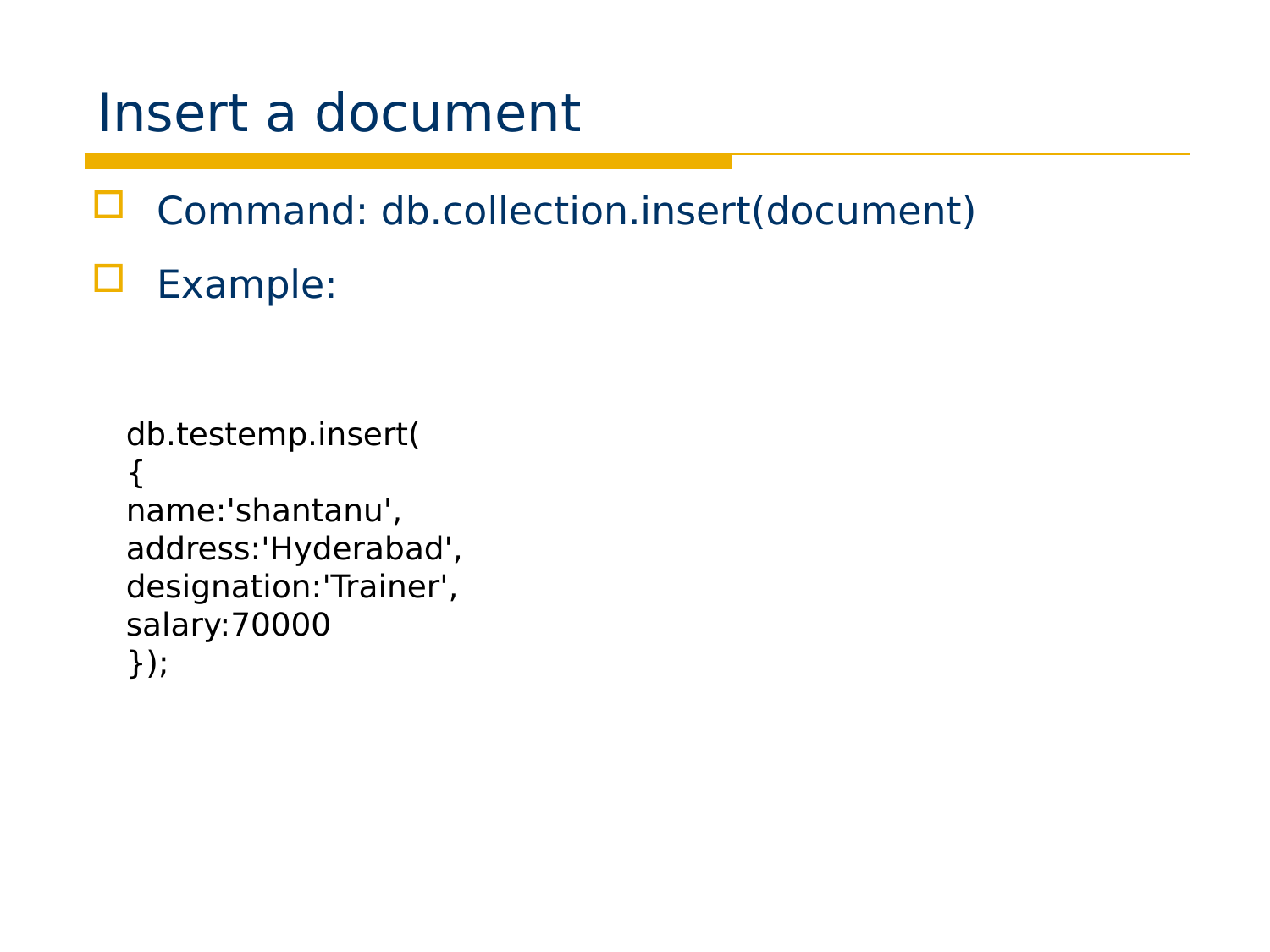

# Insert a document
Command: db.collection.insert(document)
Example:
db.testemp.insert(
{
name:'shantanu',
address:'Hyderabad',
designation:'Trainer',
salary:70000
});